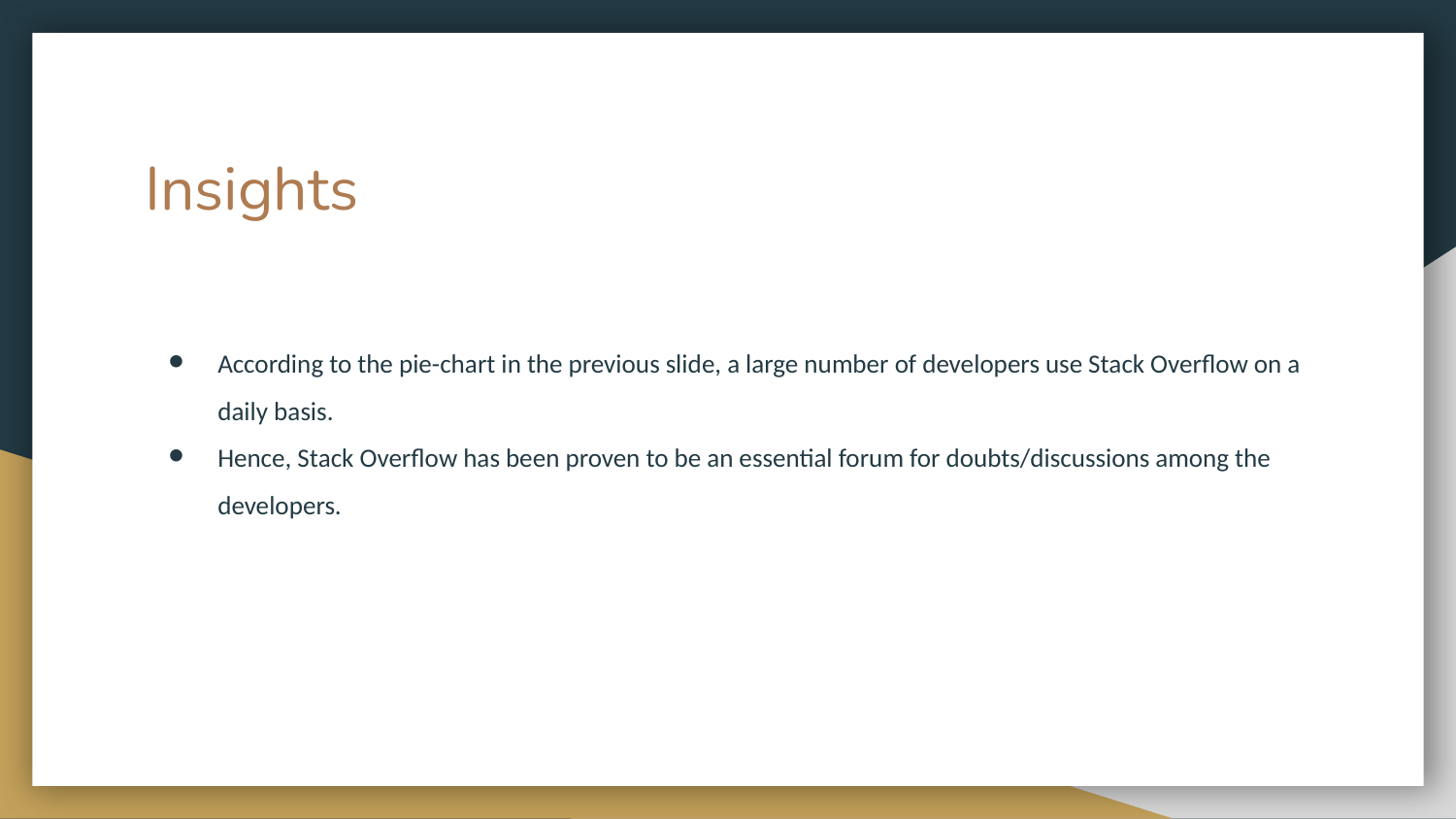

# Insights
According to the pie-chart in the previous slide, a large number of developers use Stack Overflow on a daily basis.
Hence, Stack Overflow has been proven to be an essential forum for doubts/discussions among the developers.